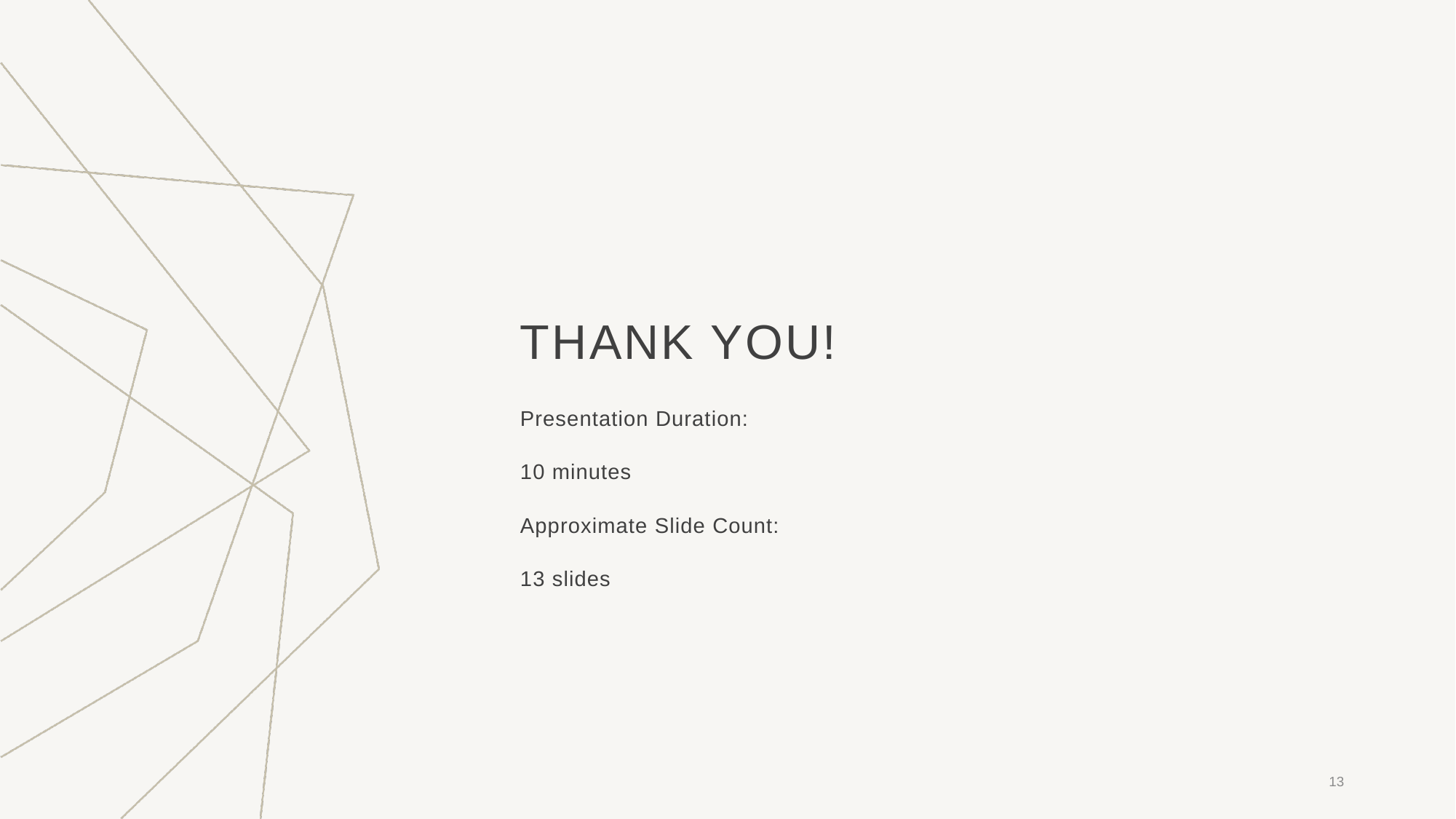

# Thank You!
Presentation Duration:
10 minutes
Approximate Slide Count:
13 slides
13